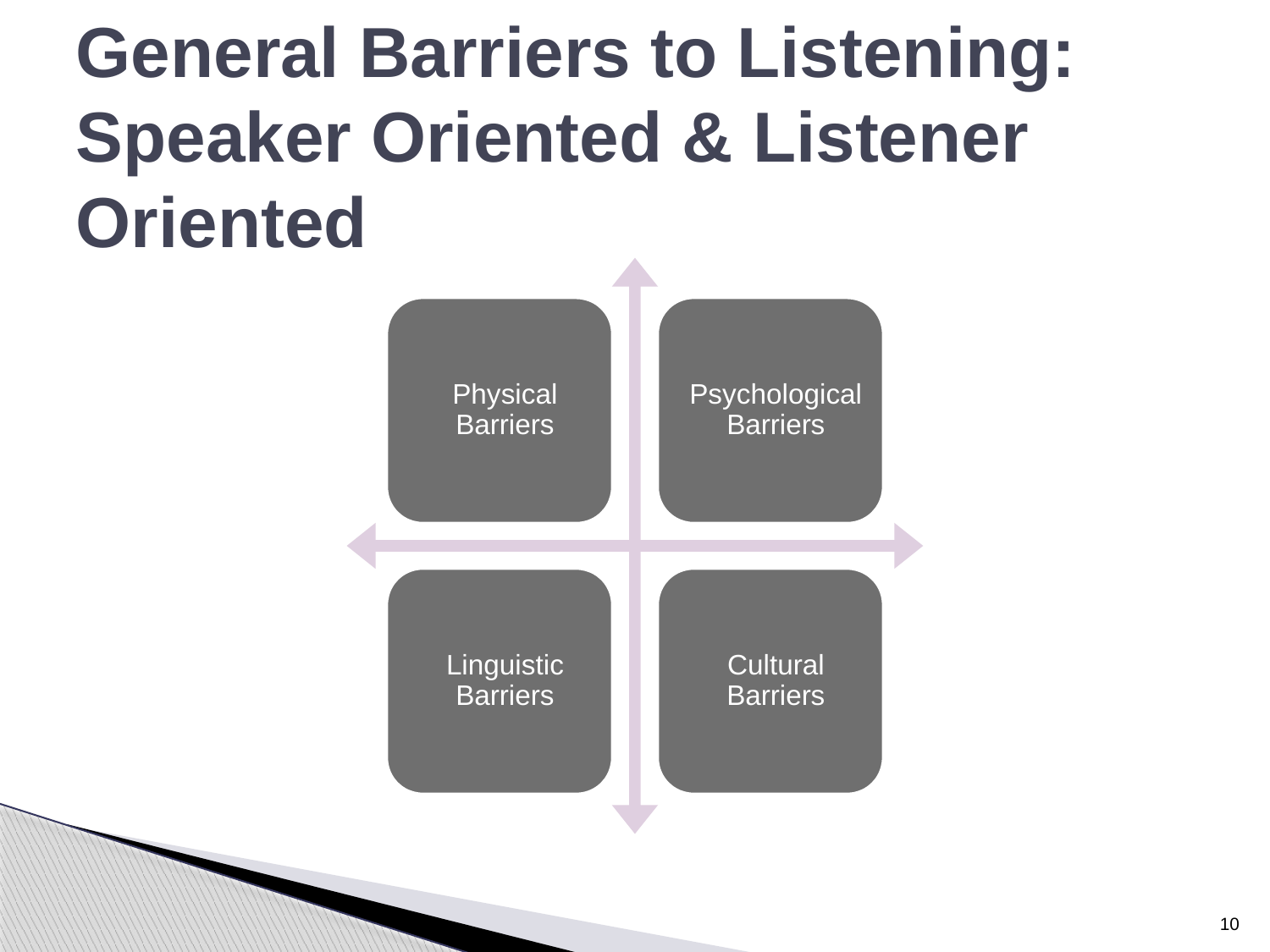

# General Barriers to Listening: Speaker Oriented & Listener Oriented
Physical Barriers
Psychological Barriers
Linguistic Barriers
Cultural Barriers
10